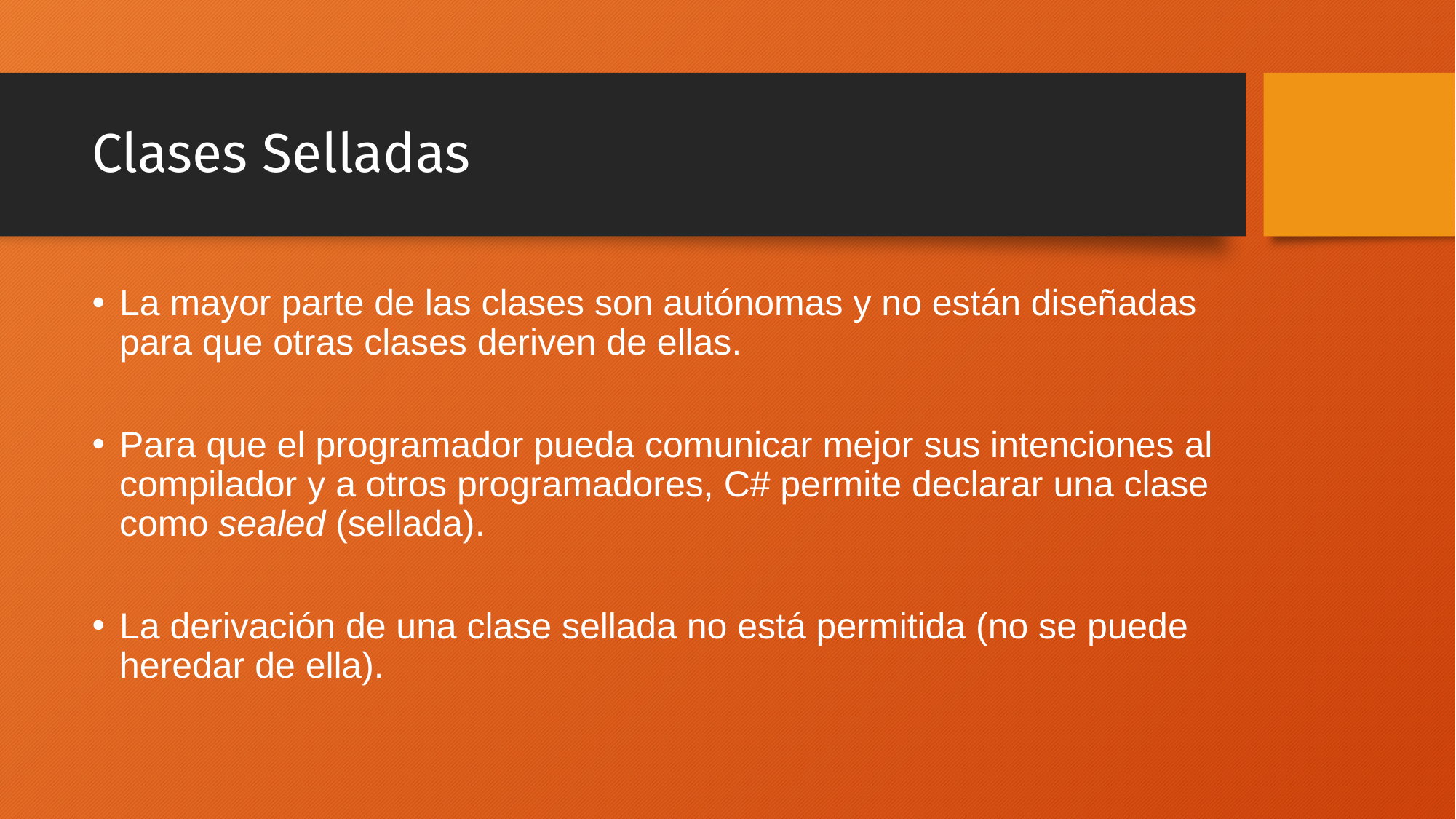

# Clases Selladas
La mayor parte de las clases son autónomas y no están diseñadas para que otras clases deriven de ellas.

Para que el programador pueda comunicar mejor sus intenciones al compilador y a otros programadores, C# permite declarar una clase como sealed (sellada).

La derivación de una clase sellada no está permitida (no se puede heredar de ella).